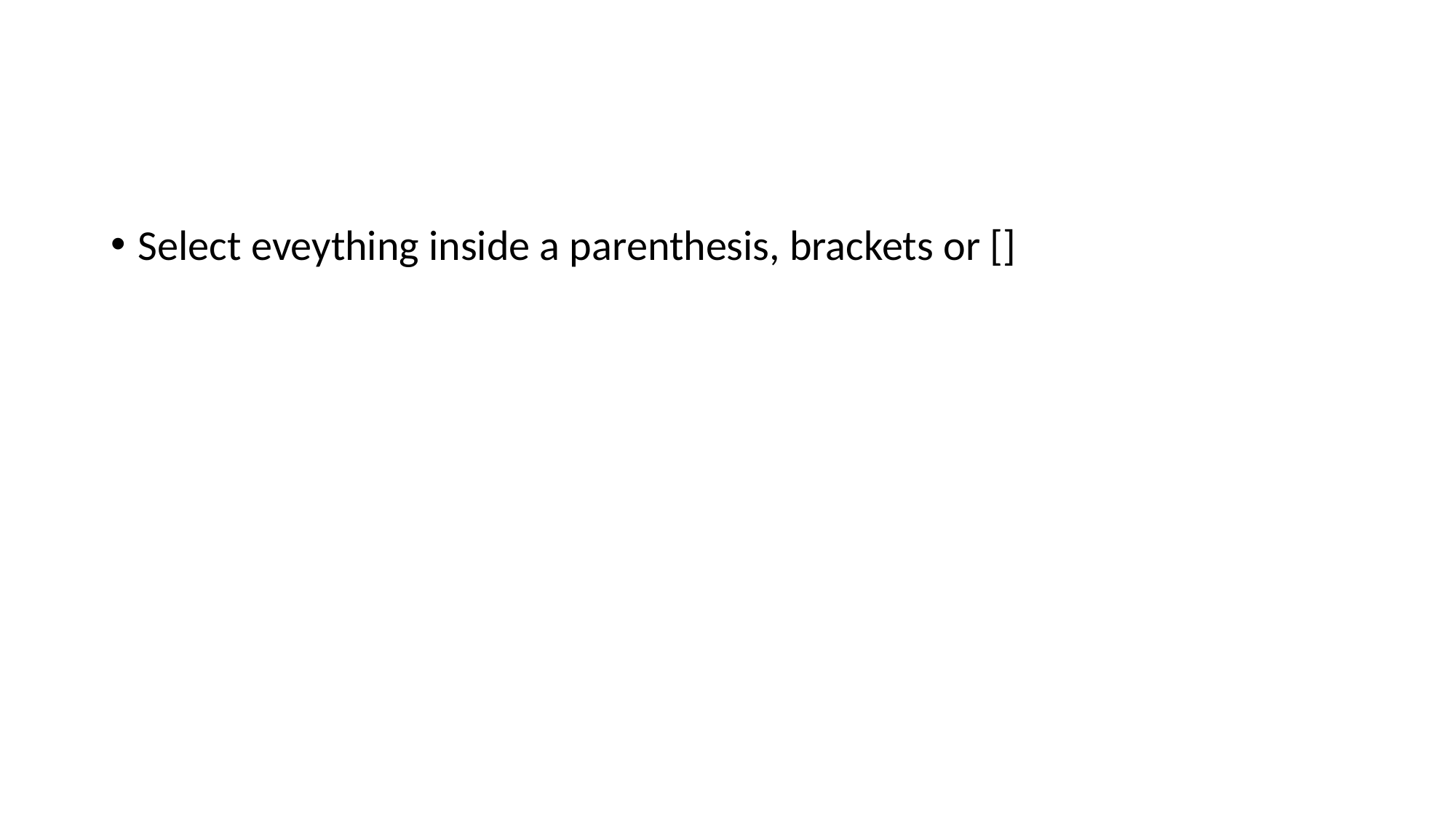

#
Select eveything inside a parenthesis, brackets or []